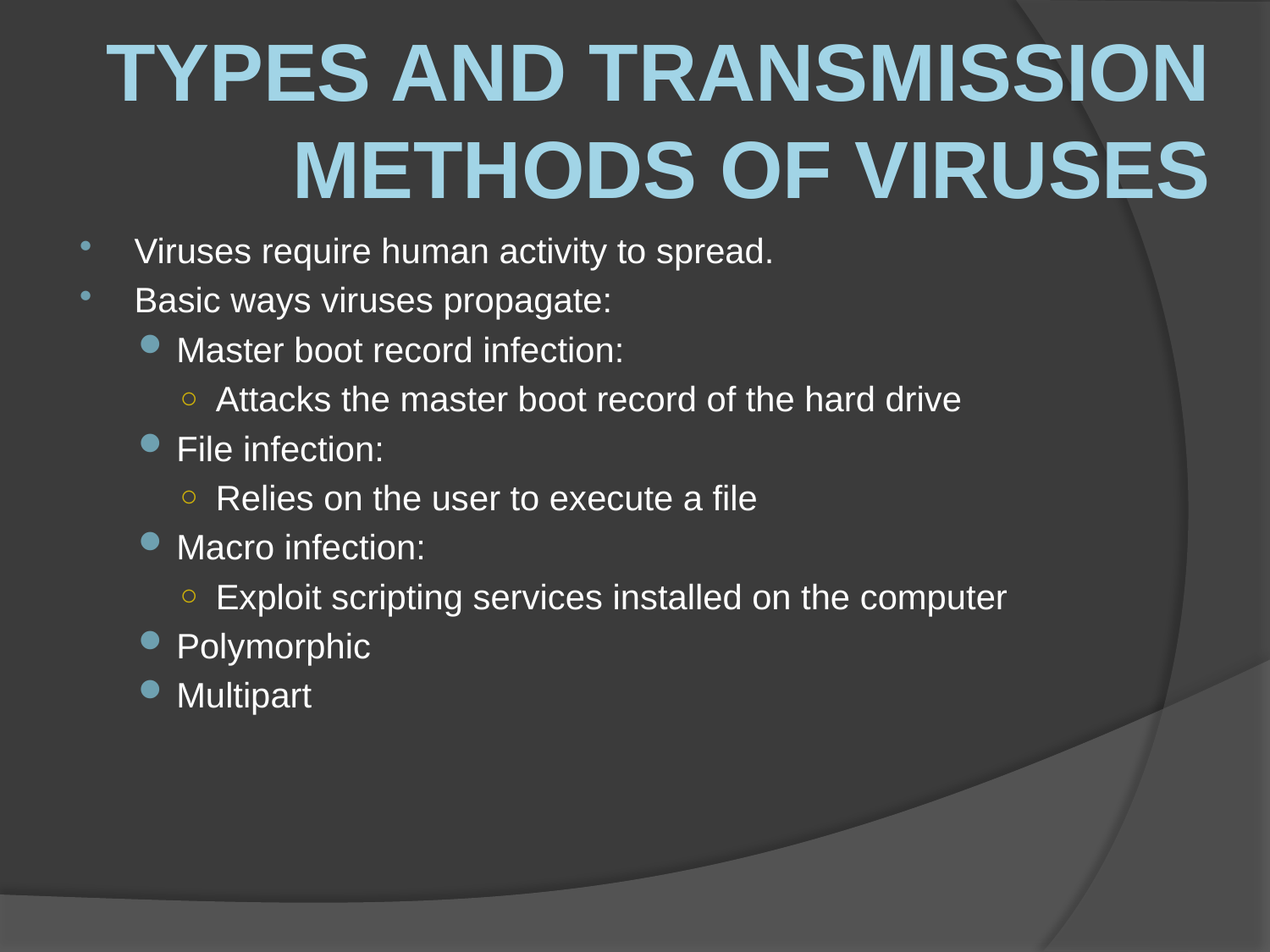

# Types and Transmission Methods of Viruses
Viruses require human activity to spread.
Basic ways viruses propagate:
Master boot record infection:
Attacks the master boot record of the hard drive
File infection:
Relies on the user to execute a file
Macro infection:
Exploit scripting services installed on the computer
Polymorphic
Multipart